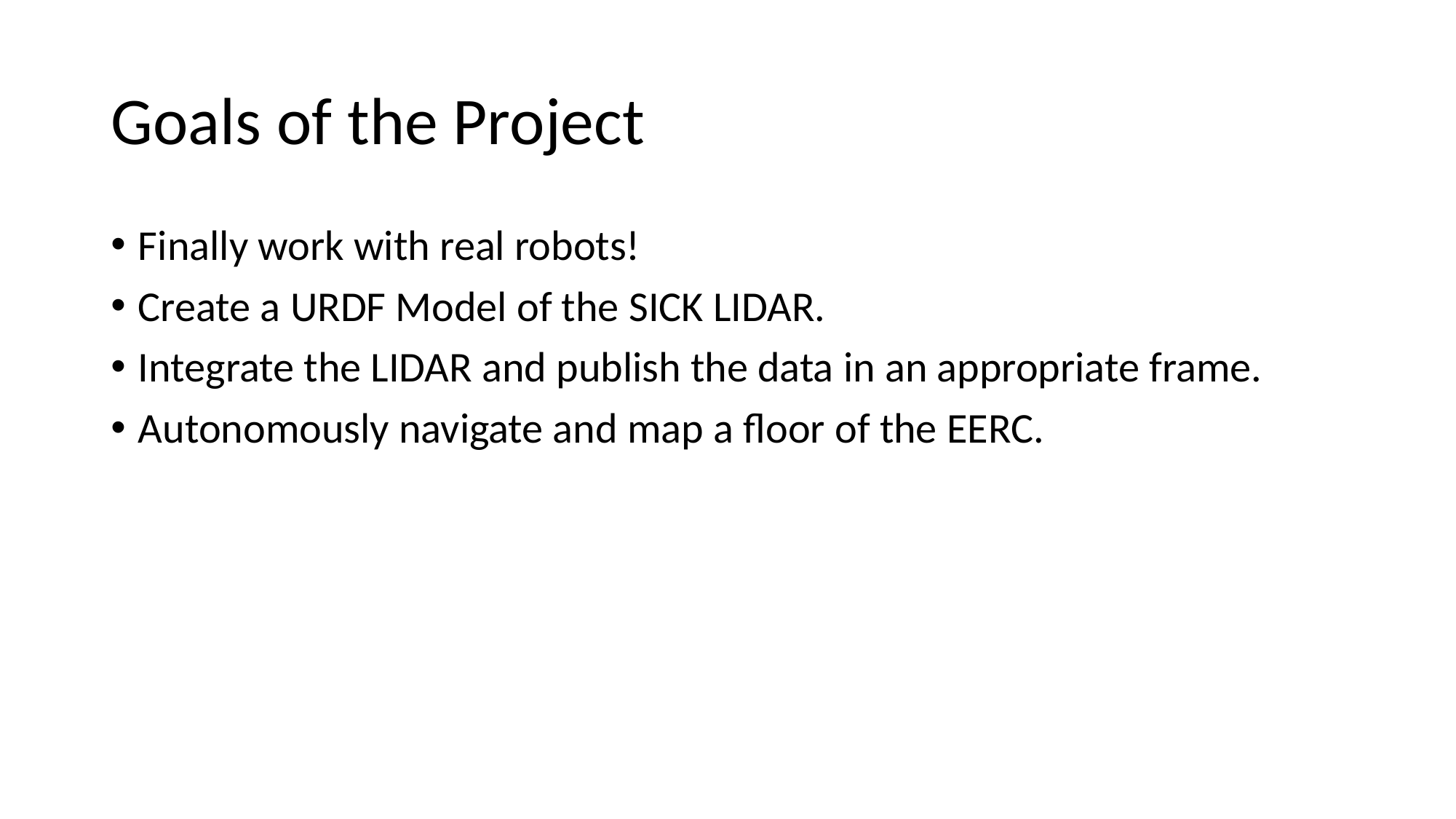

# Goals of the Project
Finally work with real robots!
Create a URDF Model of the SICK LIDAR.
Integrate the LIDAR and publish the data in an appropriate frame.
Autonomously navigate and map a floor of the EERC.